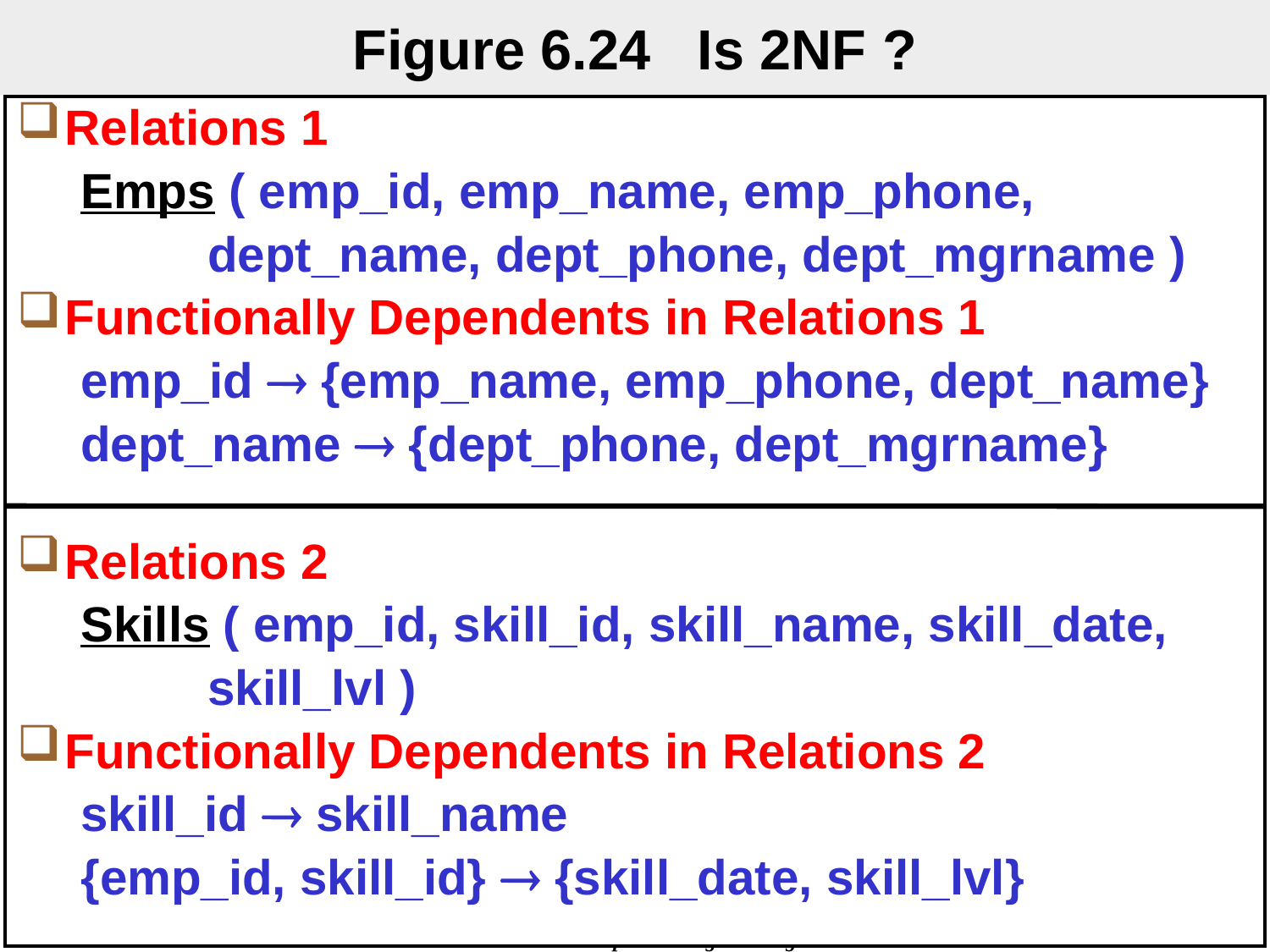

# Figure 6.24   Is 2NF ?
Relations 1
Emps ( emp_id, emp_name, emp_phone,
dept_name, dept_phone, dept_mgrname )
Functionally Dependents in Relations 1
emp_id → {emp_name, emp_phone, dept_name}
dept_name → {dept_phone, dept_mgrname}

Relations 2
Skills ( emp_id, skill_id, skill_name, skill_date,
skill_lvl )
Functionally Dependents in Relations 2
skill_id → skill_name
{emp_id, skill_id} → {skill_date, skill_lvl}

2019/12/13
Database Principles & Programming
278